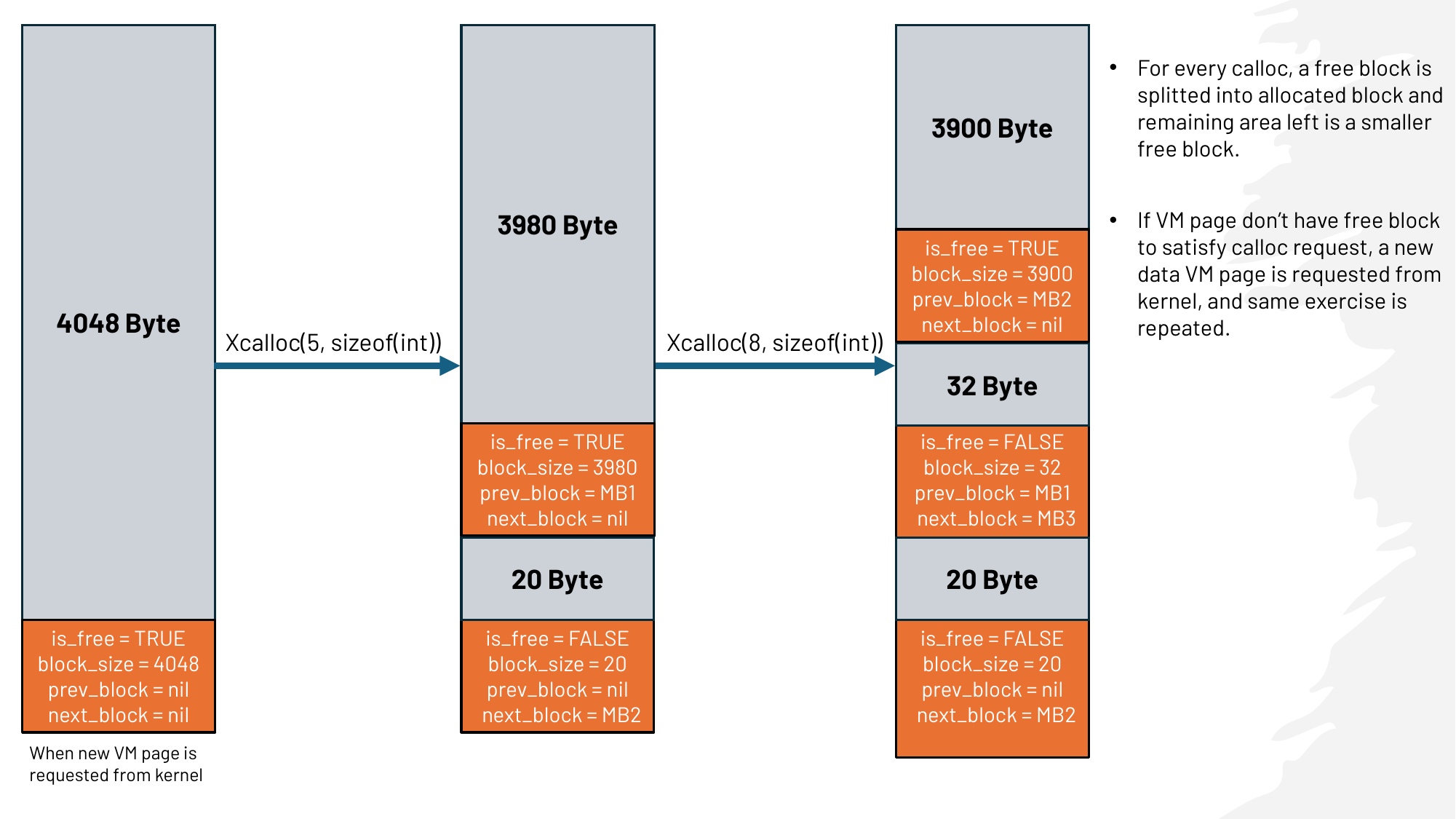

4048 Byte
is_free = TRUE
block_size = 4048
prev_block = nil
  next_block = nil
3980 Byte
is_free = FALSE
block_size = 20
prev_block = nil
  next_block = MB2
is_free = TRUE
block_size = 3980
prev_block = MB1
  next_block = nil
20 Byte
3900 Byte
is_free = FALSE
block_size = 20
prev_block = nil
  next_block = MB2
is_free = FALSE
block_size = 32
prev_block = MB1
  next_block = MB3
20 Byte
is_free = TRUE
block_size = 3900
prev_block = MB2
  next_block = nil
32 Byte
For every calloc, a free block is splitted into allocated block and remaining area left is a smaller free block.

If VM page don’t have free block to satisfy calloc request, a new data VM page is requested from kernel, and same exercise is repeated.
Xcalloc(5, sizeof(int))
Xcalloc(8, sizeof(int))
When new VM page is requested from kernel